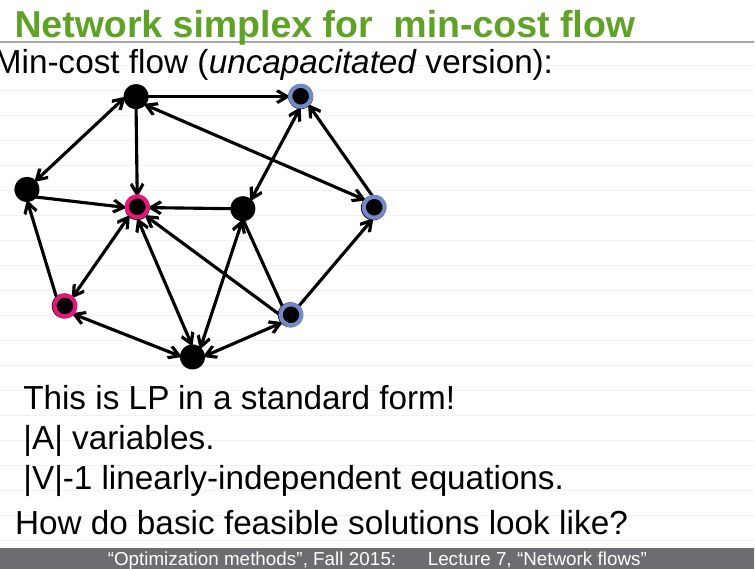

# Network simplex for  min-cost flow
Min-cost flow (uncapacitated version):

This is LP in a standard form!
|A| variables.
|V|-1 linearly-independent equations.
How do basic feasible solutions look like?